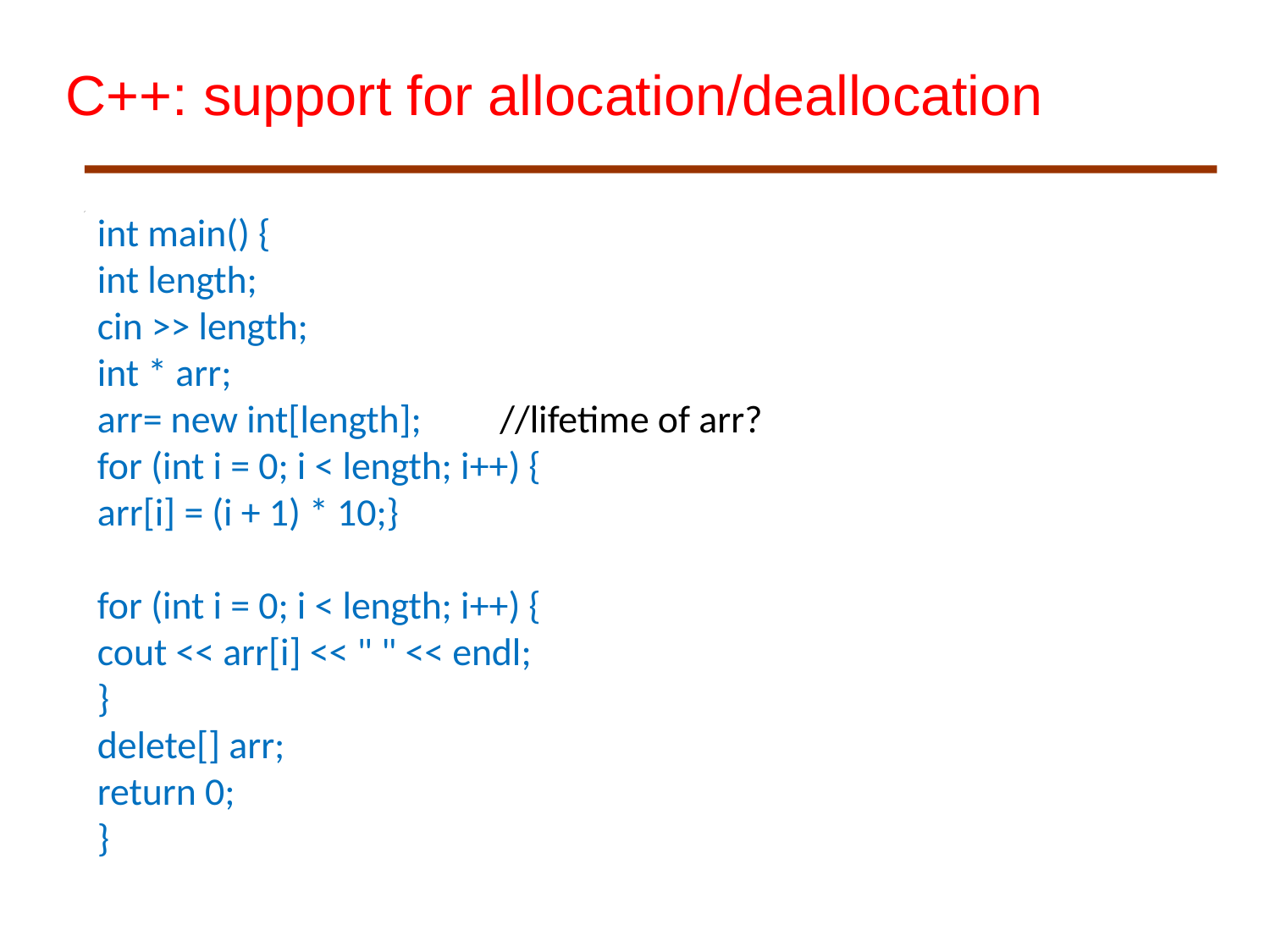

# C++: support for allocation/deallocation
int main() {
int length;
cin >> length;
int * arr;
arr= new int[length];         //lifetime of arr?
for (int i = 0; i < length; i++) {
arr[i] = (i + 1) * 10;}
for (int i = 0; i < length; i++) {
cout << arr[i] << " " << endl;
}
delete[] arr;
return 0;
}